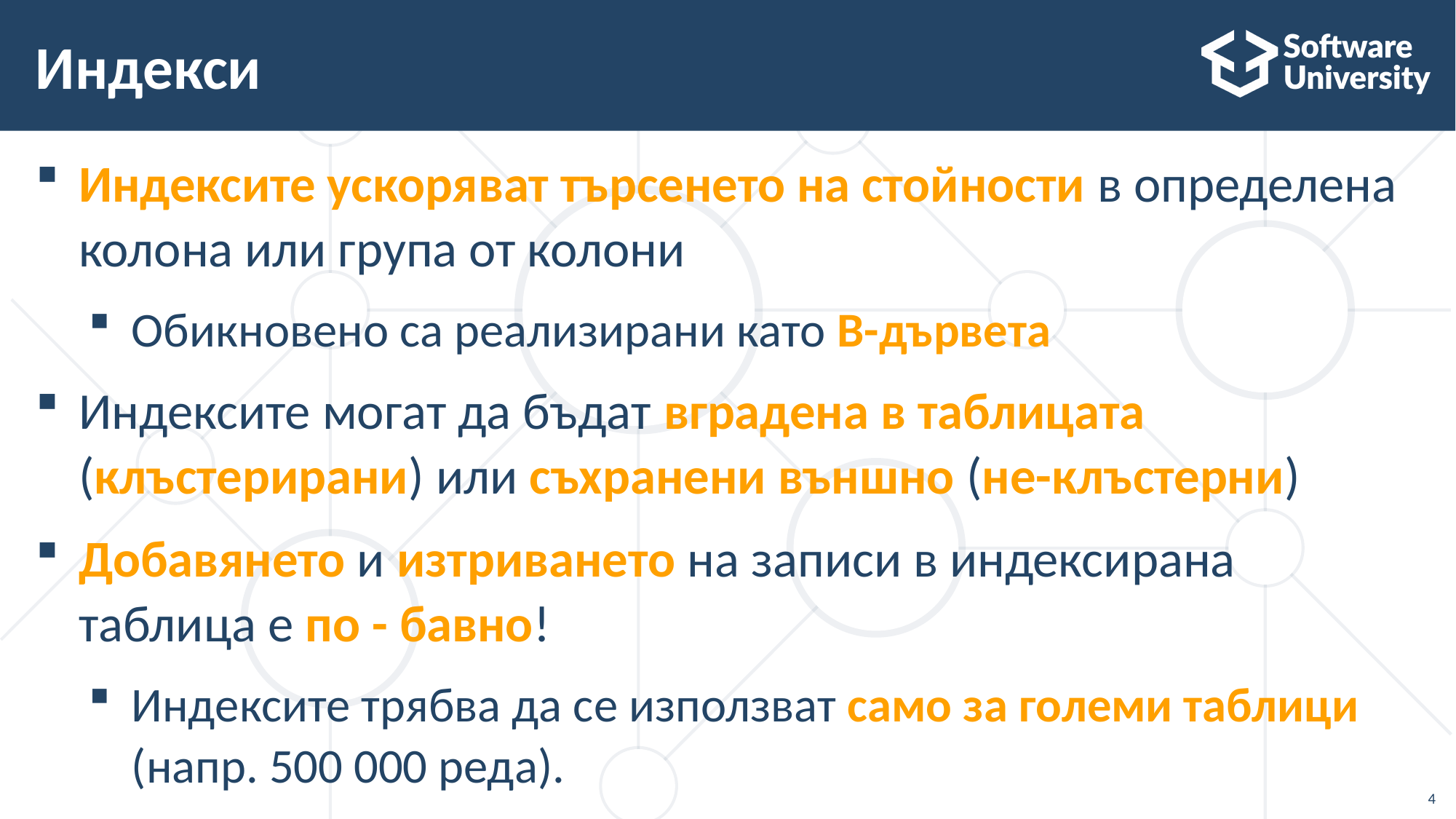

# Индекси
Индексите ускоряват търсенето на стойности в определена колона или група от колони
Обикновено са реализирани като B-дървета
Индексите могат да бъдат вградена в таблицата (клъстерирани) или съхранени външно (не-клъстерни)
Добавянето и изтриването на записи в индексирана таблица е по - бавно!
Индексите трябва да се използват само за големи таблици (напр. 500 000 реда).
4